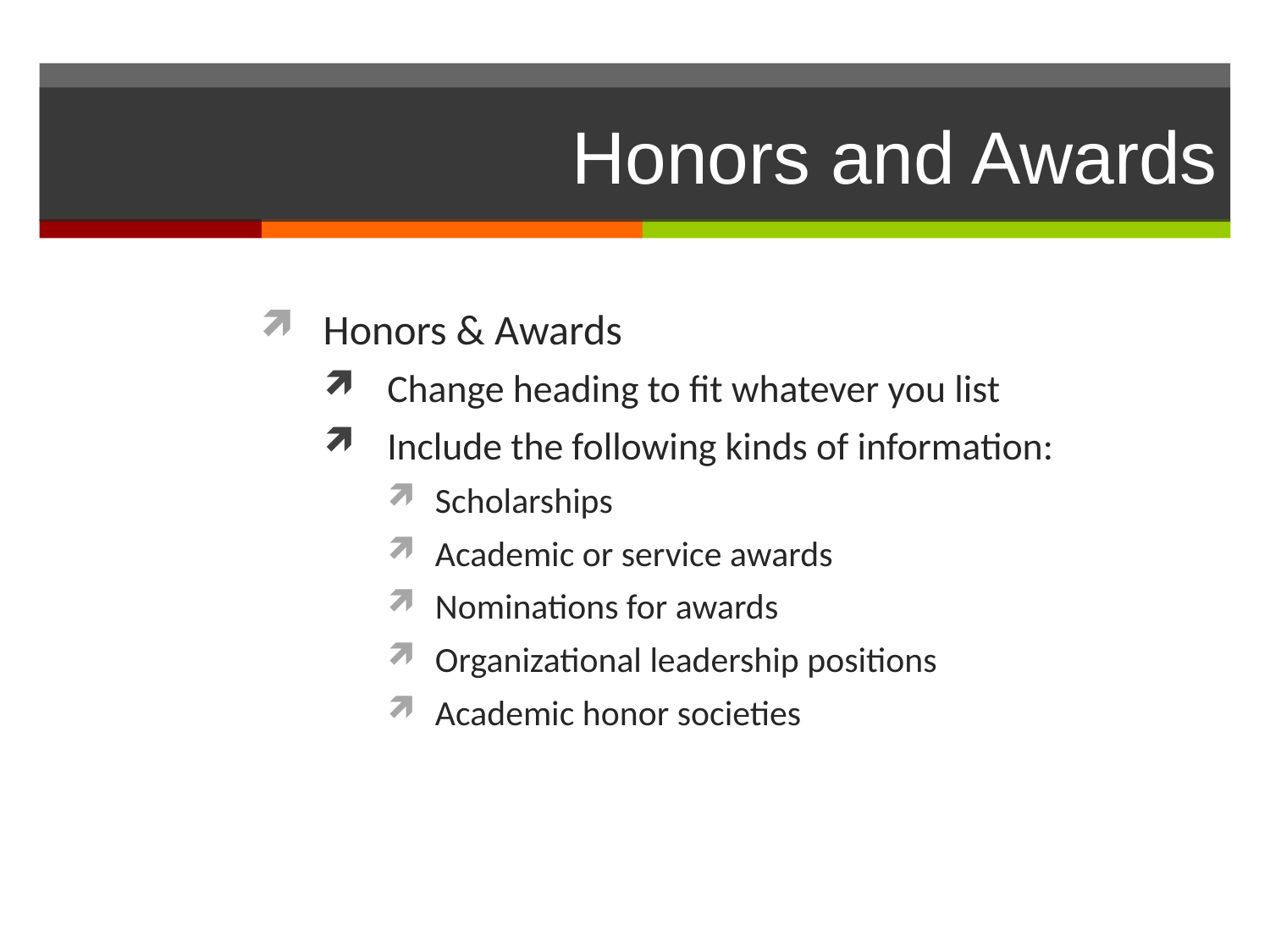

# Honors and Awards
Honors & Awards
Change heading to fit whatever you list
Include the following kinds of information:
Scholarships
Academic or service awards
Nominations for awards
Organizational leadership positions
Academic honor societies